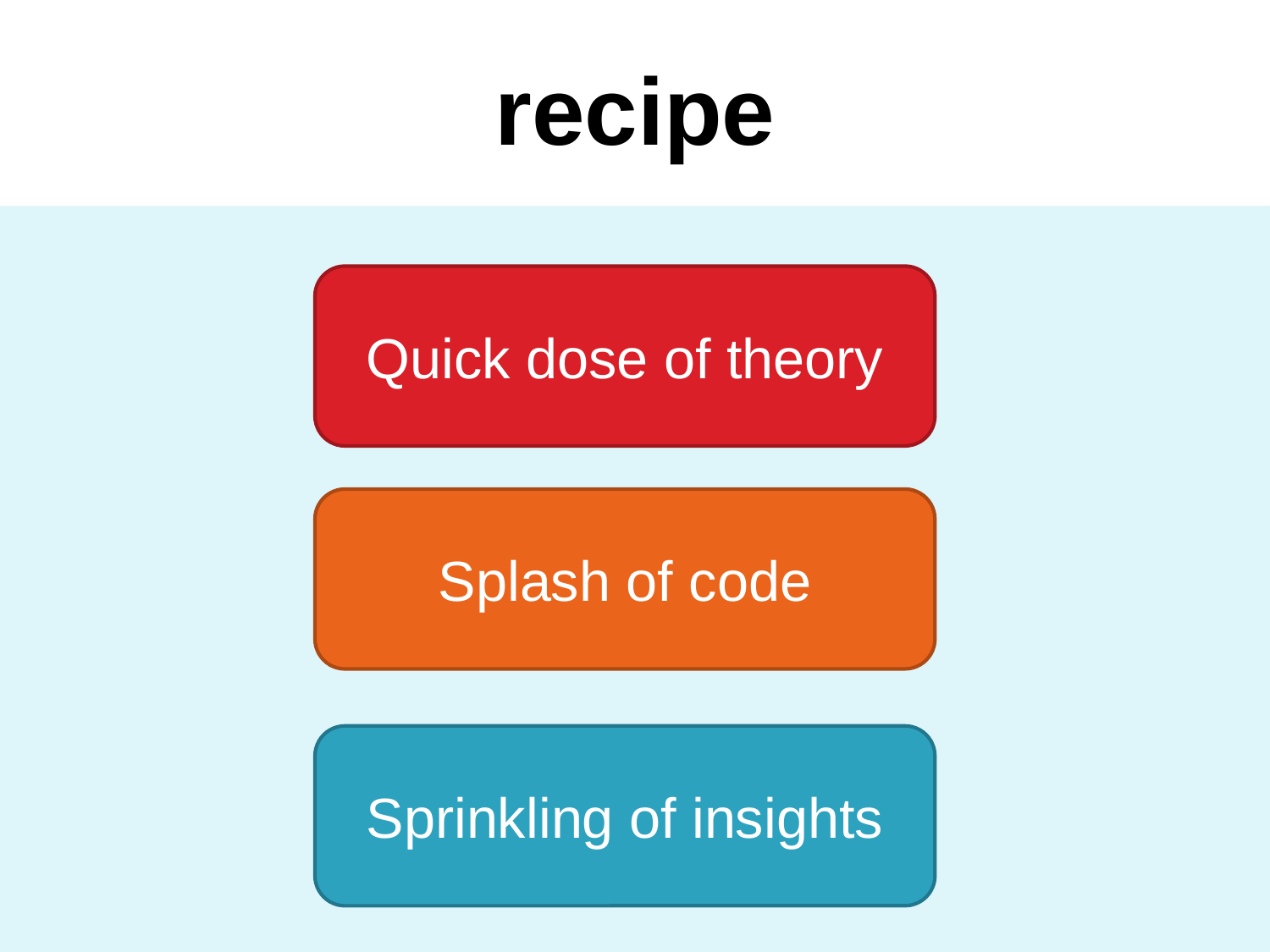

# recipe

Quick dose of theory
Splash of code
Sprinkling of insights